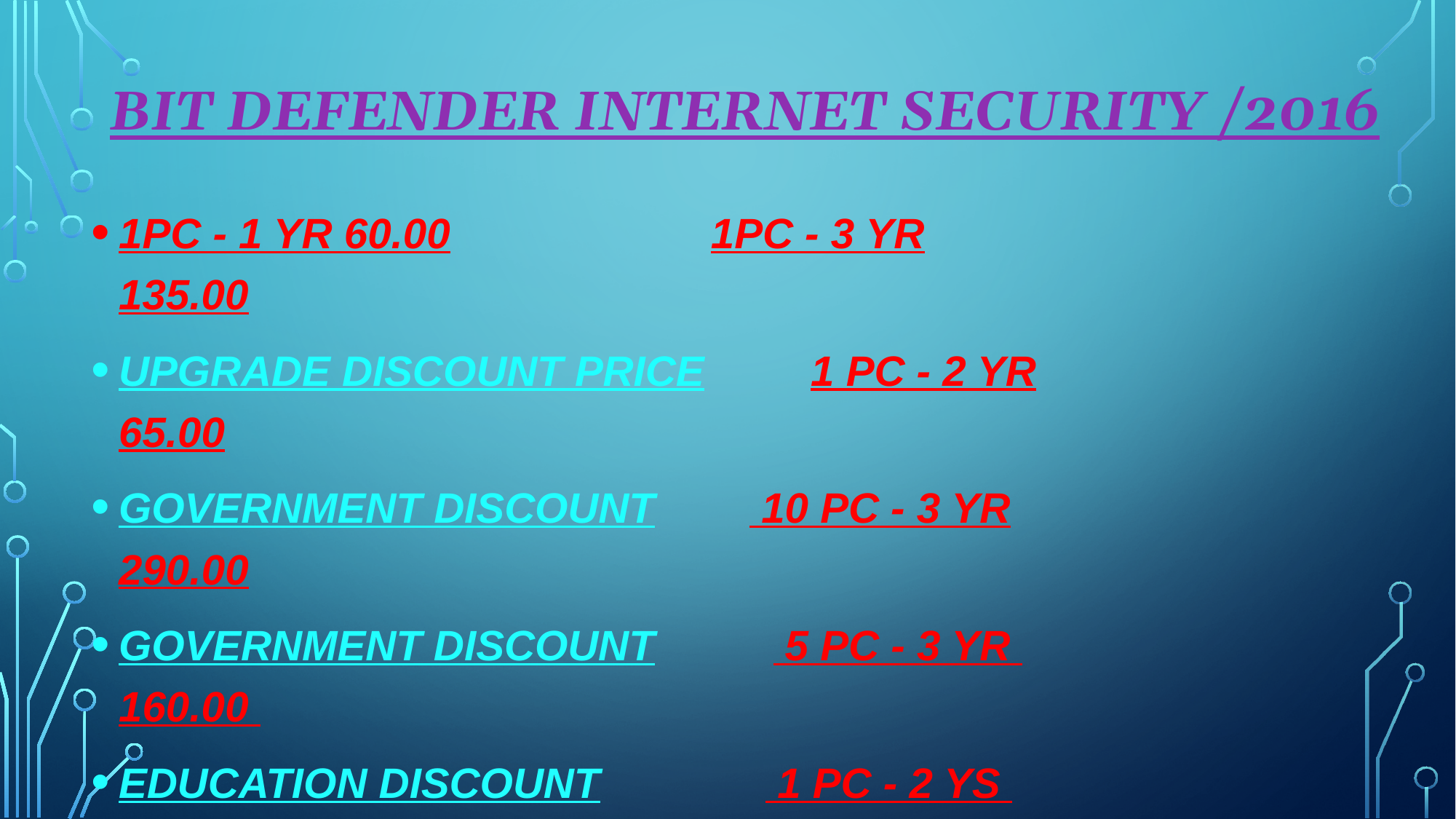

# BIT DEFENDER Internet security /2016
1PC - 1 YR 60.00                      1PC - 3 YR 135.00
UPGRADE DISCOUNT PRICE         1 PC - 2 YR 65.00
GOVERNMENT DISCOUNT         10 PC - 3 YR 290.00
GOVERNMENT DISCOUNT           5 PC - 3 YR  160.00
EDUCATION DISCOUNT               1 PC - 2 YS  55.00
EDUCATION DISCOUNT               5 PC - 3 YR  160.00